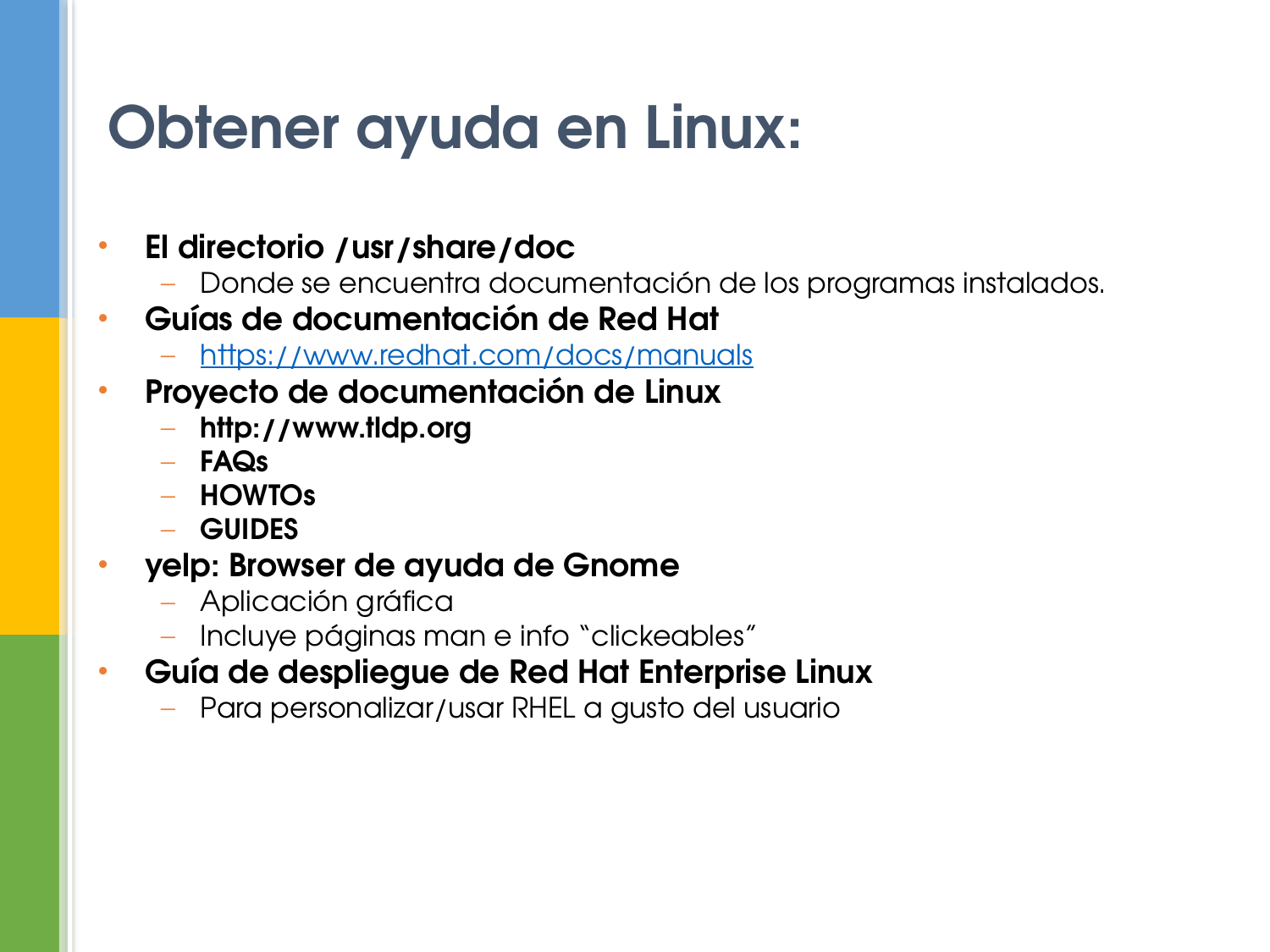

# Obtener ayuda en Linux:
El directorio /usr/share/doc
Donde se encuentra documentación de los programas instalados.
Guías de documentación de Red Hat
https://www.redhat.com/docs/manuals
Proyecto de documentación de Linux
http://www.tldp.org
FAQs
HOWTOs
GUIDES
yelp: Browser de ayuda de Gnome
Aplicación gráfica
Incluye páginas man e info “clickeables”
Guía de despliegue de Red Hat Enterprise Linux
Para personalizar/usar RHEL a gusto del usuario